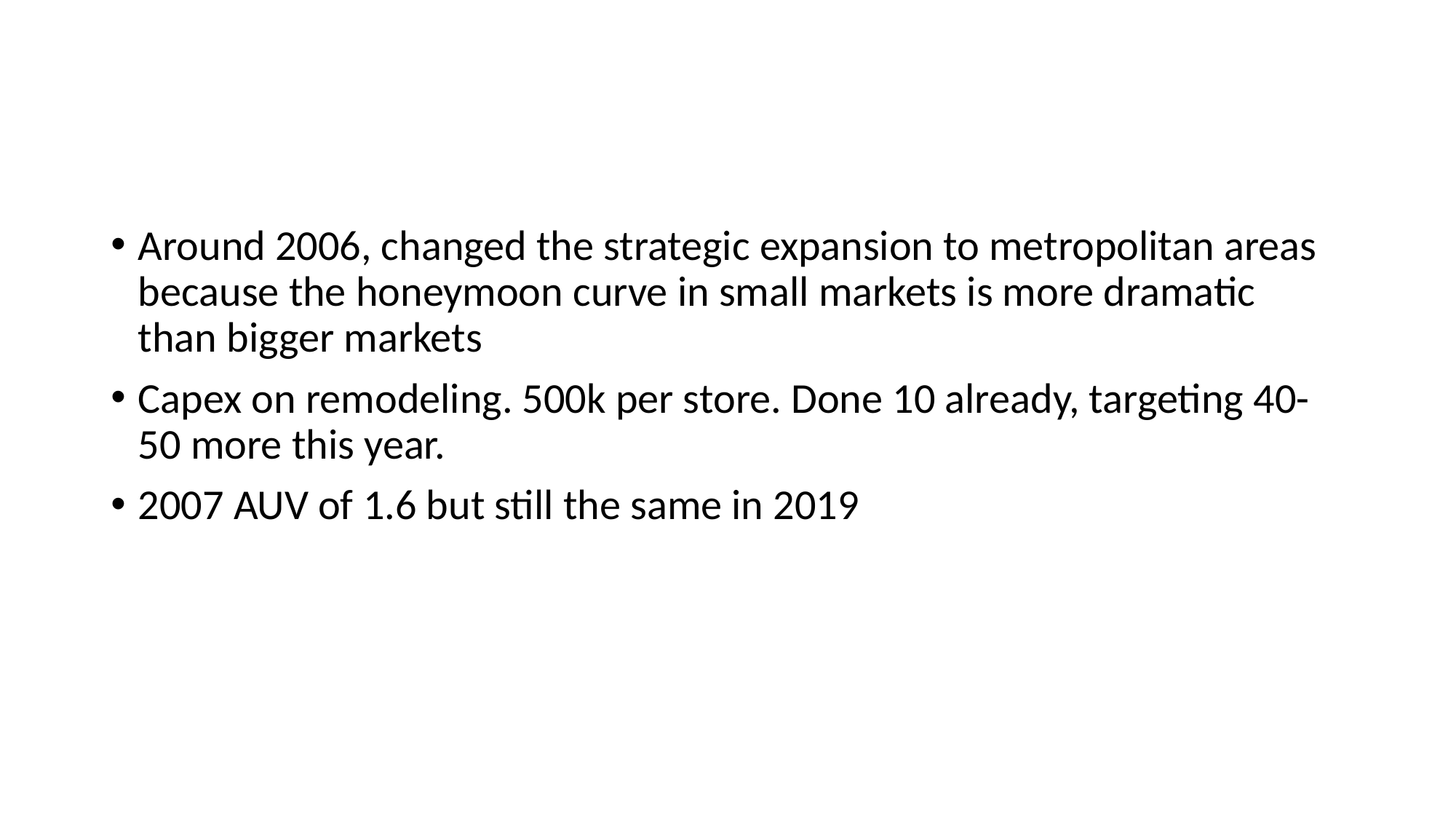

#
Around 2006, changed the strategic expansion to metropolitan areas because the honeymoon curve in small markets is more dramatic than bigger markets
Capex on remodeling. 500k per store. Done 10 already, targeting 40-50 more this year.
2007 AUV of 1.6 but still the same in 2019